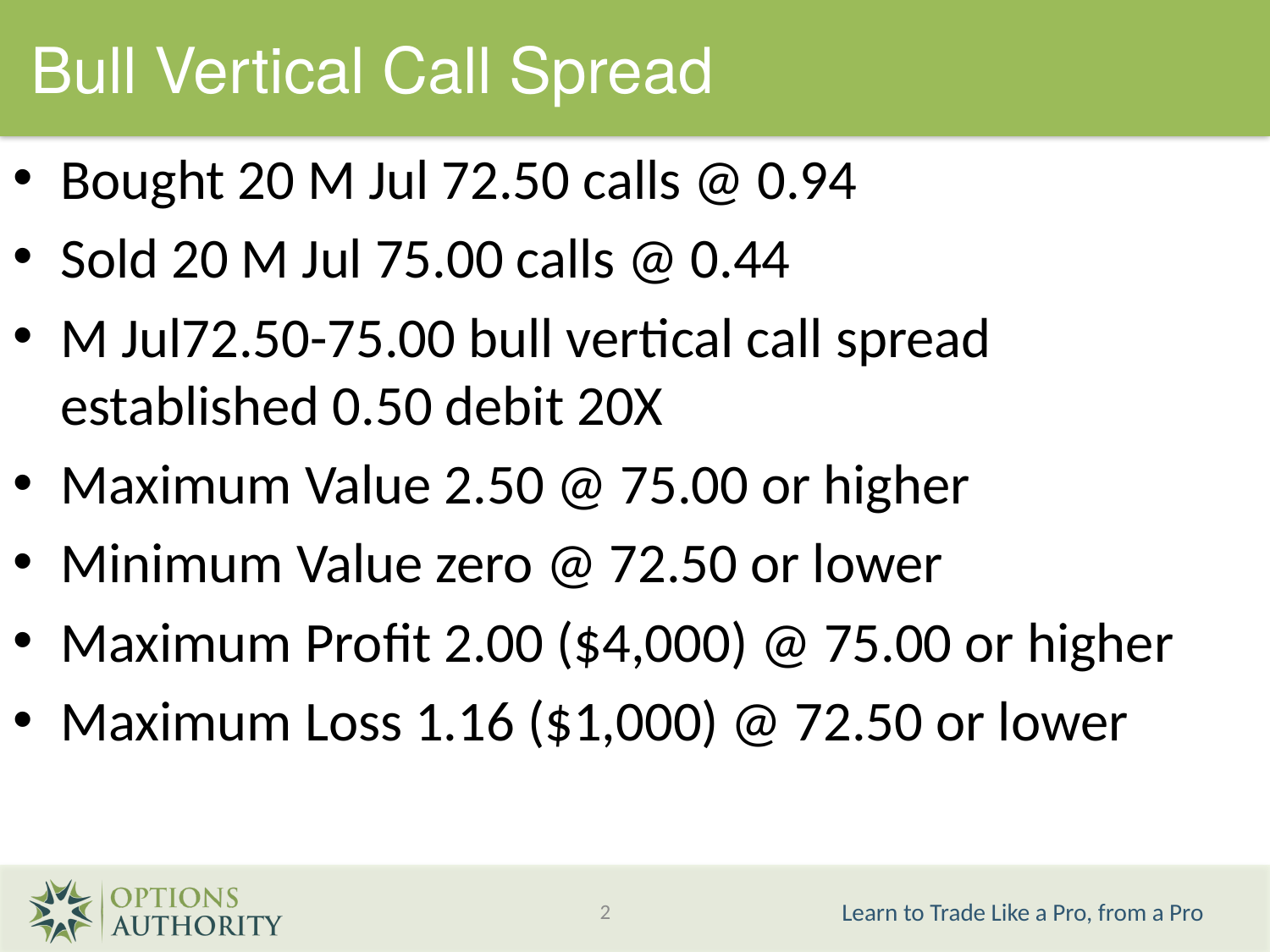

Bull Vertical Call Spread
Bought 20 M Jul 72.50 calls @ 0.94
Sold 20 M Jul 75.00 calls @ 0.44
M Jul72.50-75.00 bull vertical call spread established 0.50 debit 20X
Maximum Value 2.50 @ 75.00 or higher
Minimum Value zero @ 72.50 or lower
Maximum Profit 2.00 ($4,000) @ 75.00 or higher
Maximum Loss 1.16 ($1,000) @ 72.50 or lower
2